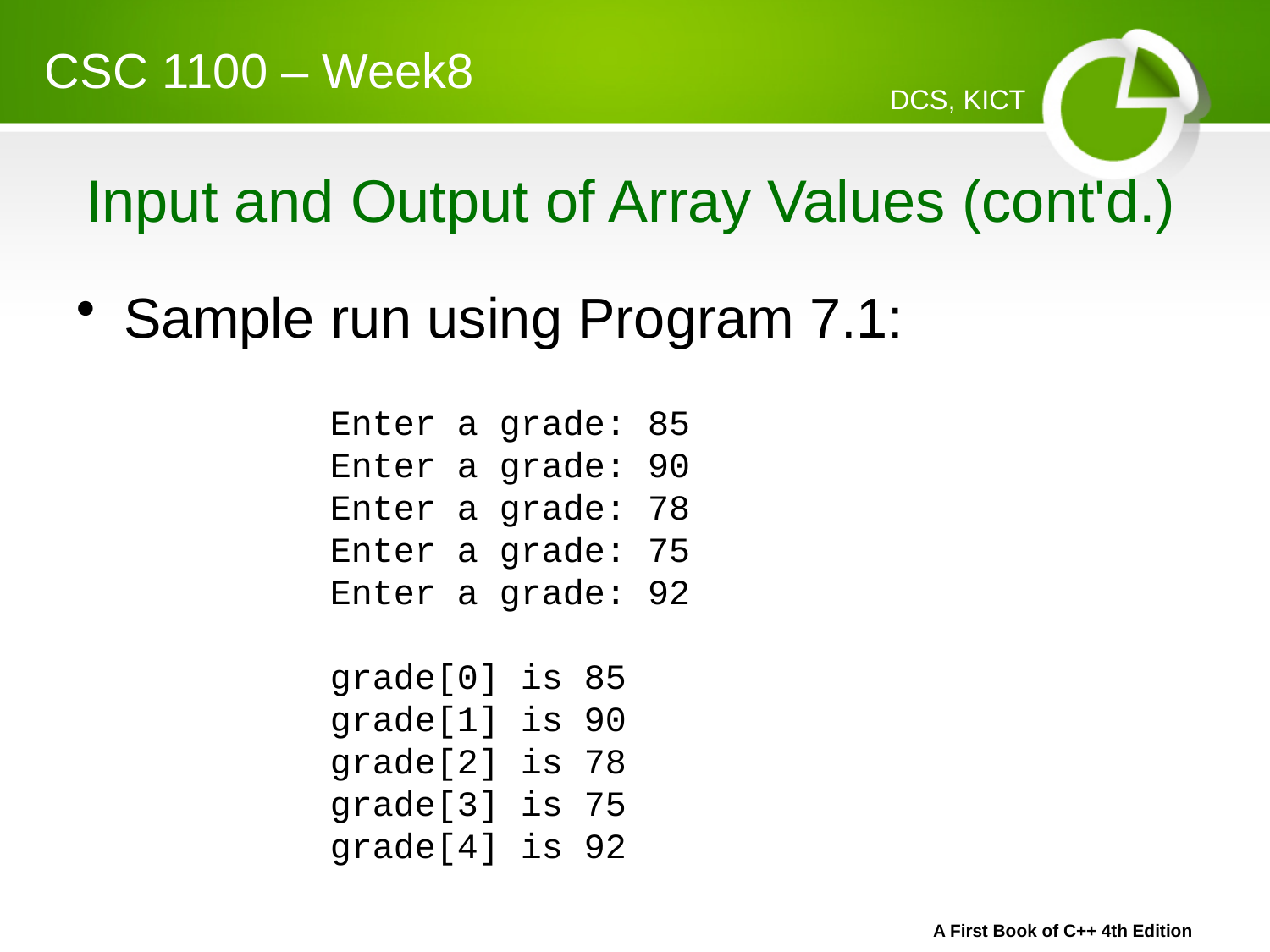

CSC 1100 – Week8
DCS, KICT
15
# Input and Output of Array Values (cont'd.)
Sample run using Program 7.1:

Enter a grade: 85
Enter a grade: 90
Enter a grade: 78
Enter a grade: 75
Enter a grade: 92

grade[0] is 85
grade[1] is 90
grade[2] is 78
grade[3] is 75
grade[4] is 92

A First Book of C++ 4th Edition